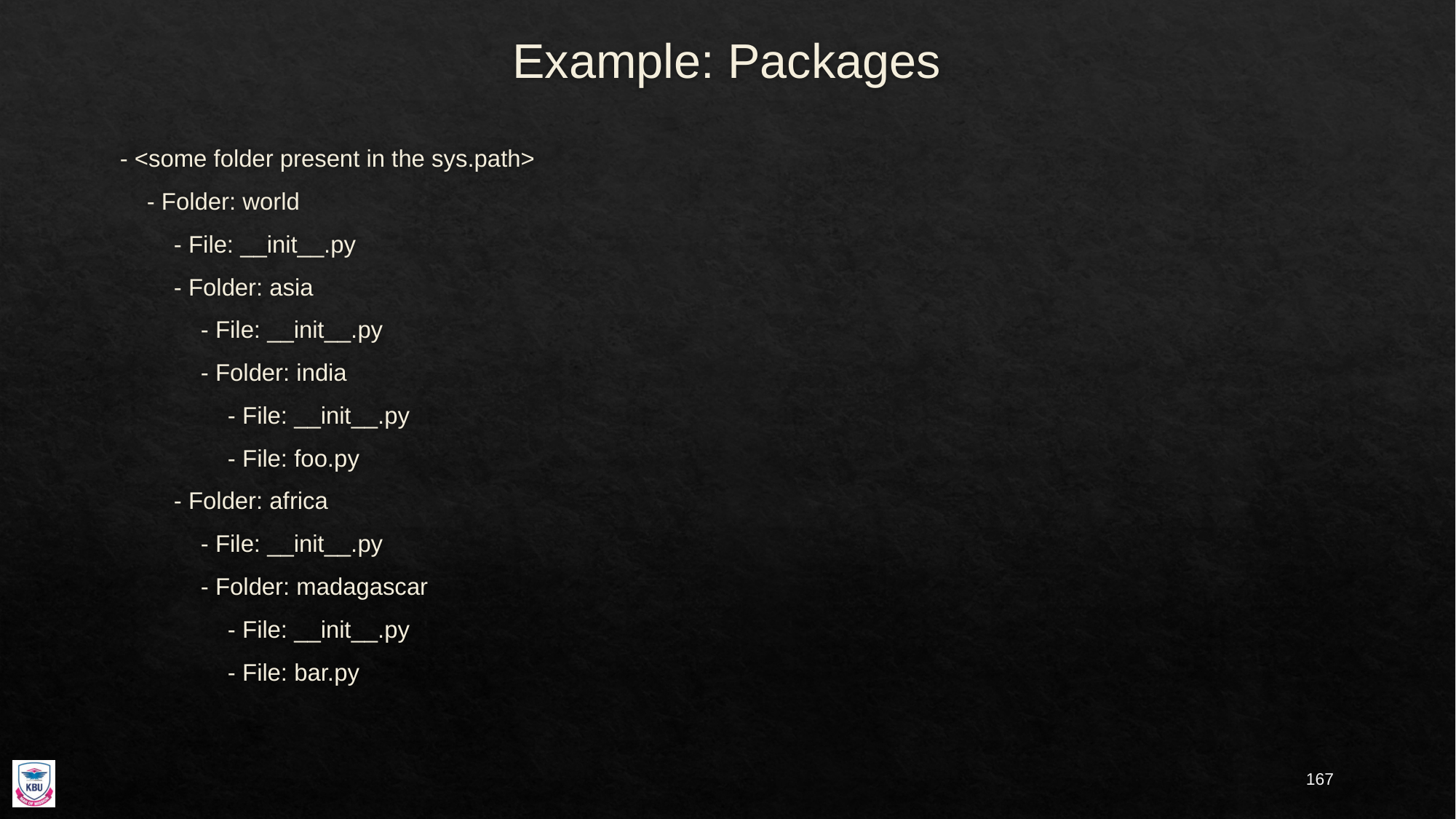

# Example: Packages
- <some folder present in the sys.path>
    - Folder: world
        - File: __init__.py
        - Folder: asia
            - File: __init__.py
            - Folder: india
                - File: __init__.py
                - File: foo.py
        - Folder: africa
            - File: __init__.py
            - Folder: madagascar
                - File: __init__.py
                - File: bar.py
167